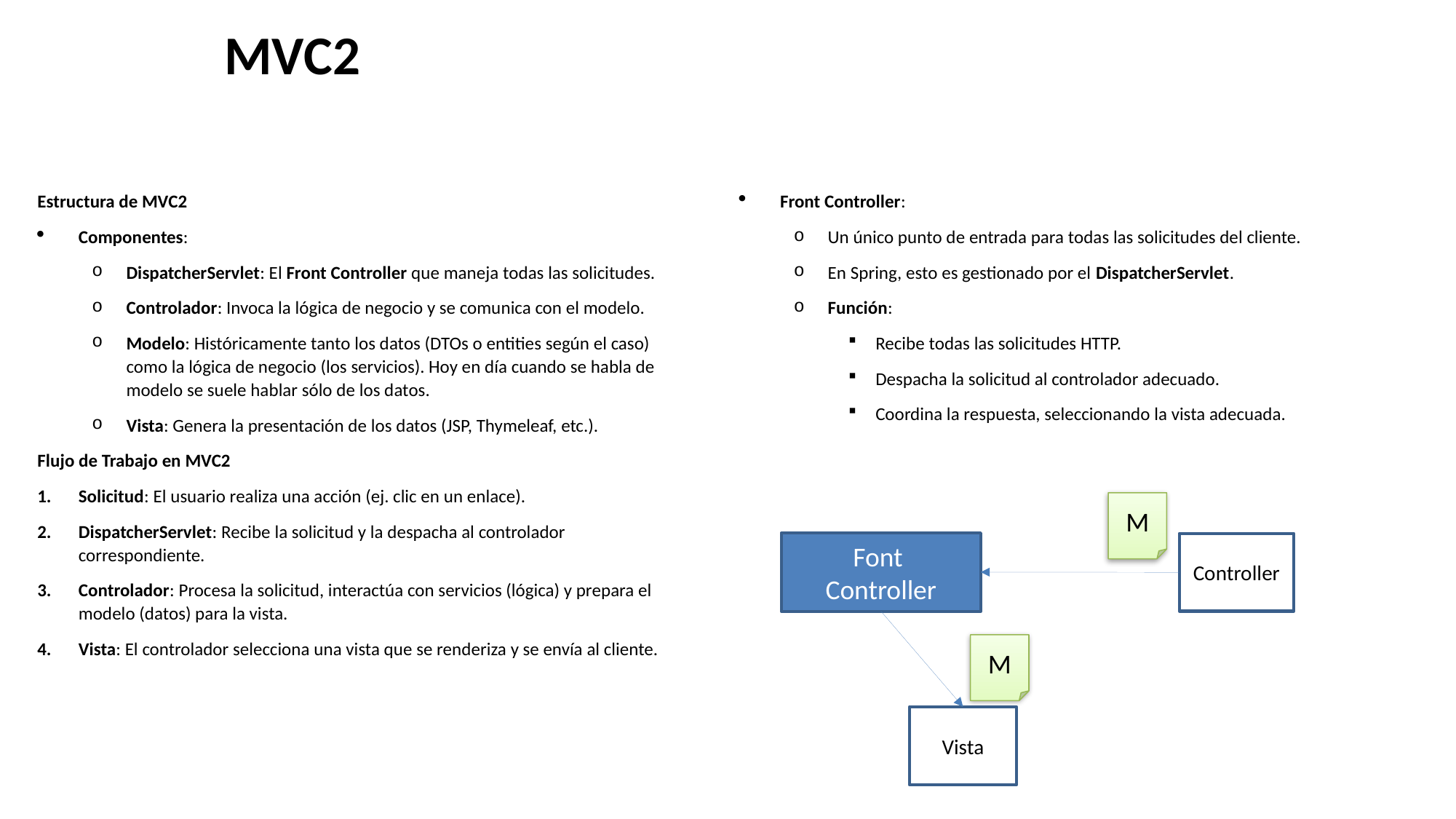

# MVC2
Estructura de MVC2
Componentes:
DispatcherServlet: El Front Controller que maneja todas las solicitudes.
Controlador: Invoca la lógica de negocio y se comunica con el modelo.
Modelo: Históricamente tanto los datos (DTOs o entities según el caso) como la lógica de negocio (los servicios). Hoy en día cuando se habla de modelo se suele hablar sólo de los datos.
Vista: Genera la presentación de los datos (JSP, Thymeleaf, etc.).
Flujo de Trabajo en MVC2
Solicitud: El usuario realiza una acción (ej. clic en un enlace).
DispatcherServlet: Recibe la solicitud y la despacha al controlador correspondiente.
Controlador: Procesa la solicitud, interactúa con servicios (lógica) y prepara el modelo (datos) para la vista.
Vista: El controlador selecciona una vista que se renderiza y se envía al cliente.
Front Controller:
Un único punto de entrada para todas las solicitudes del cliente.
En Spring, esto es gestionado por el DispatcherServlet.
Función:
Recibe todas las solicitudes HTTP.
Despacha la solicitud al controlador adecuado.
Coordina la respuesta, seleccionando la vista adecuada.
M
Font
Controller
Controller
M
Vista